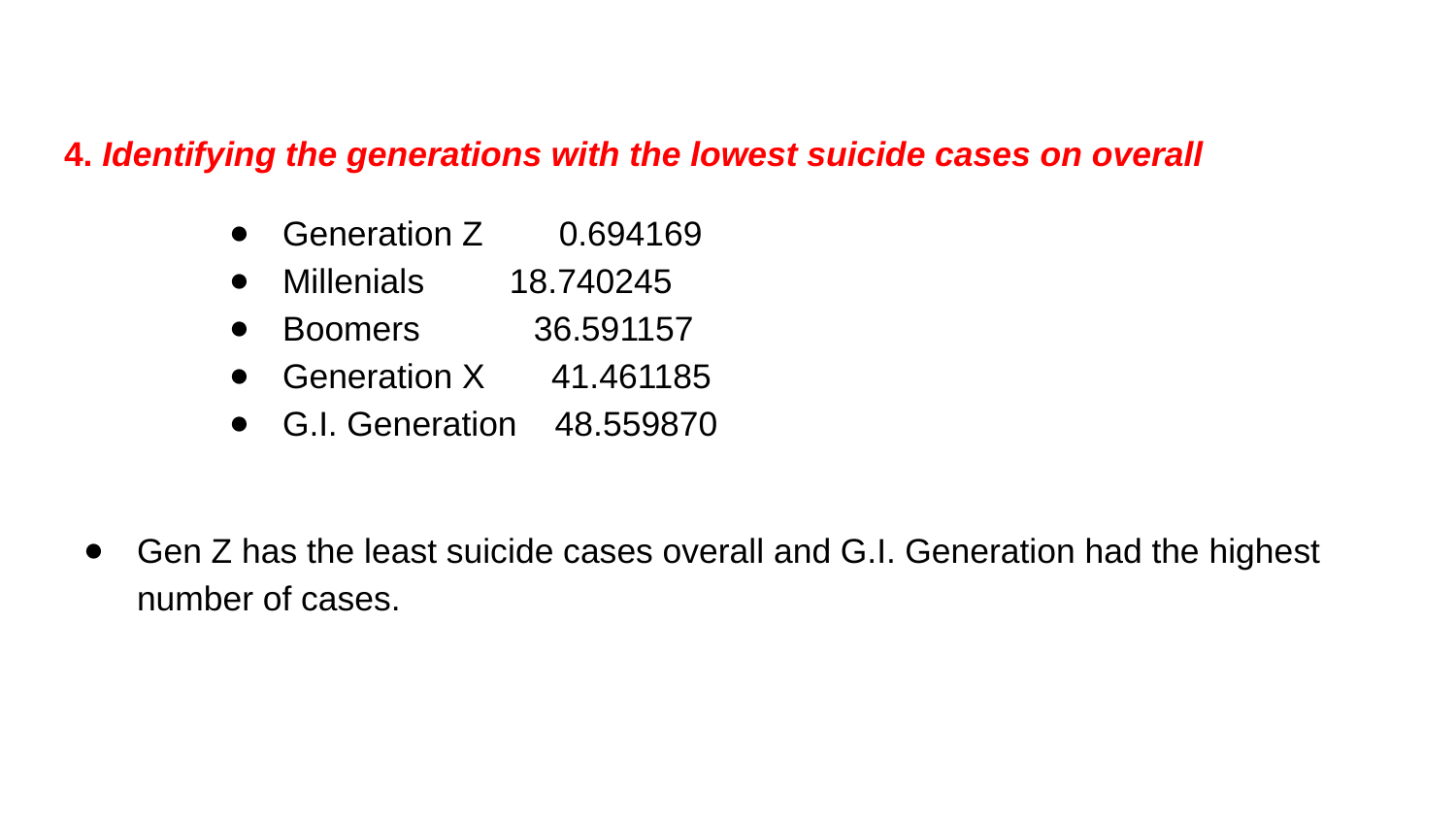

4. Identifying the generations with the lowest suicide cases on overall
Generation Z        0.694169
Millenials         18.740245
Boomers            36.591157
Generation X       41.461185
G.I. Generation    48.559870

Gen Z has the least suicide cases overall and G.I. Generation had the highest number of cases.